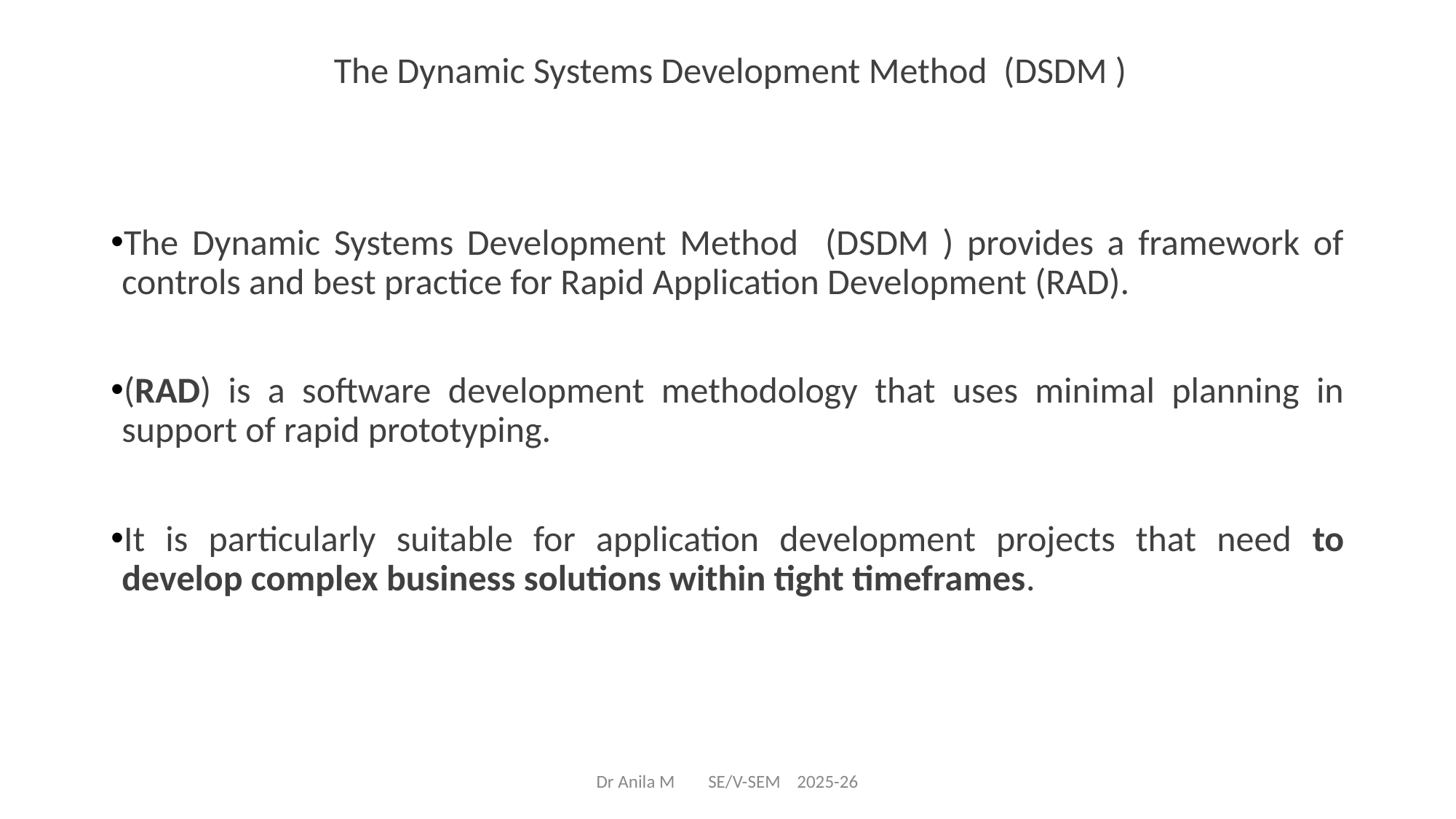

# The Dynamic Systems Development Method  (DSDM )
The Dynamic Systems Development Method  (DSDM ) provides a framework of controls and best practice for Rapid Application Development (RAD).

(RAD) is a software development methodology that uses minimal planning in support of rapid prototyping.

It is particularly suitable for application development projects that need to develop complex business solutions within tight timeframes.
Dr Anila M        SE/V-SEM    2025-26